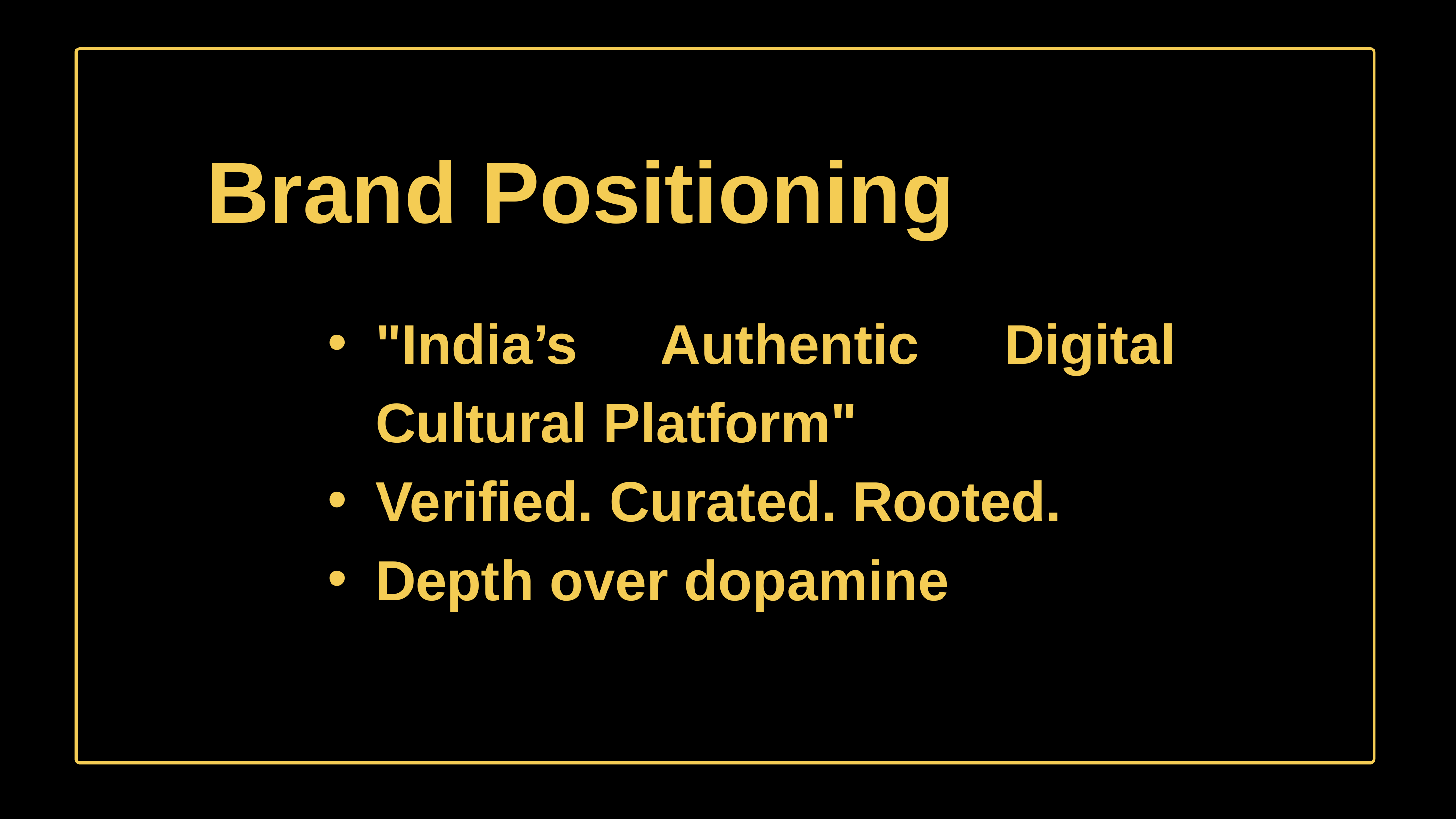

Brand Positioning
"India’s Authentic Digital Cultural Platform"
Verified. Curated. Rooted.
Depth over dopamine